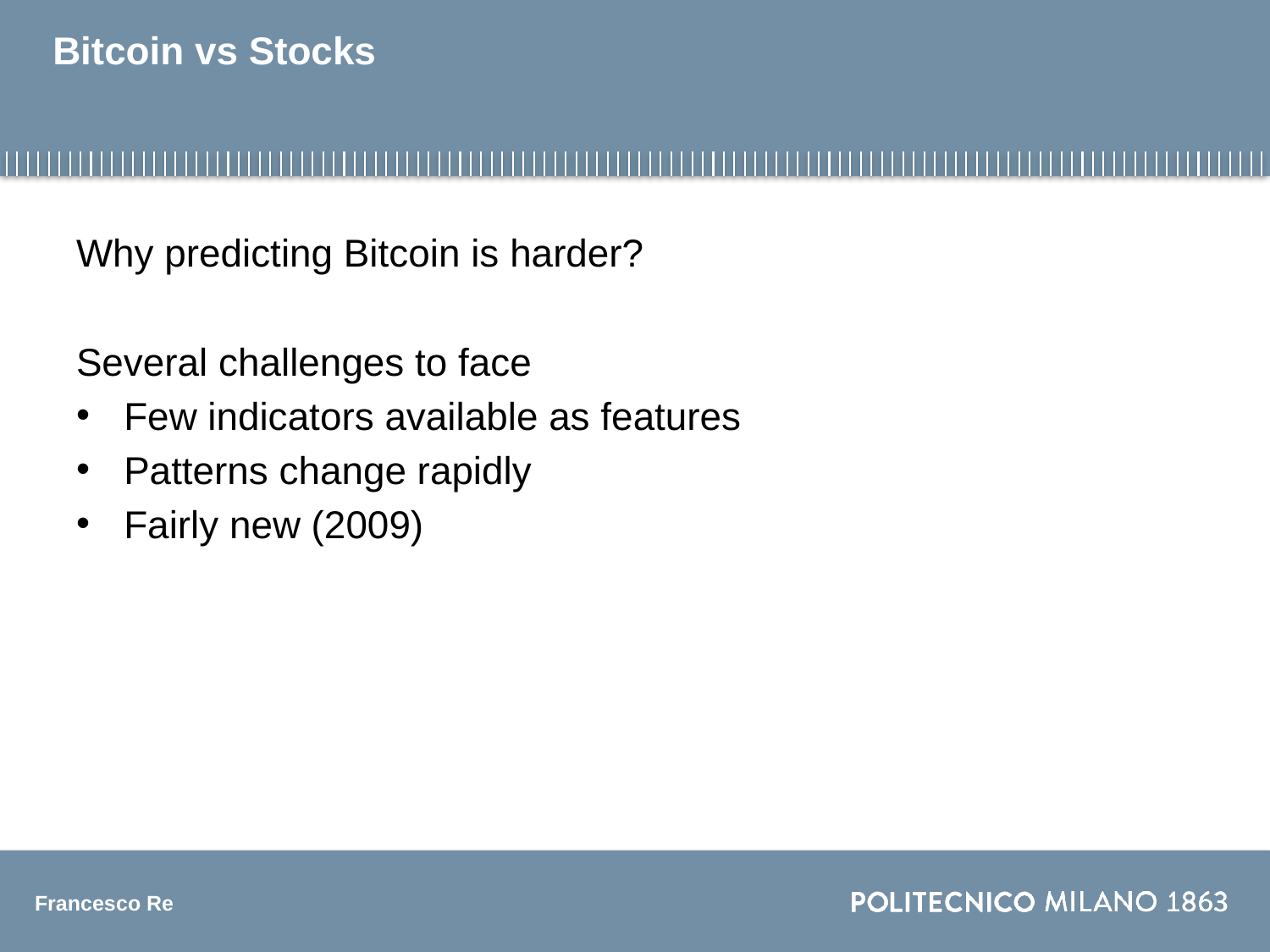

# Bitcoin vs Stocks
Why predicting Bitcoin is harder?

Several challenges to face
Few indicators available as features
Patterns change rapidly
Fairly new (2009)